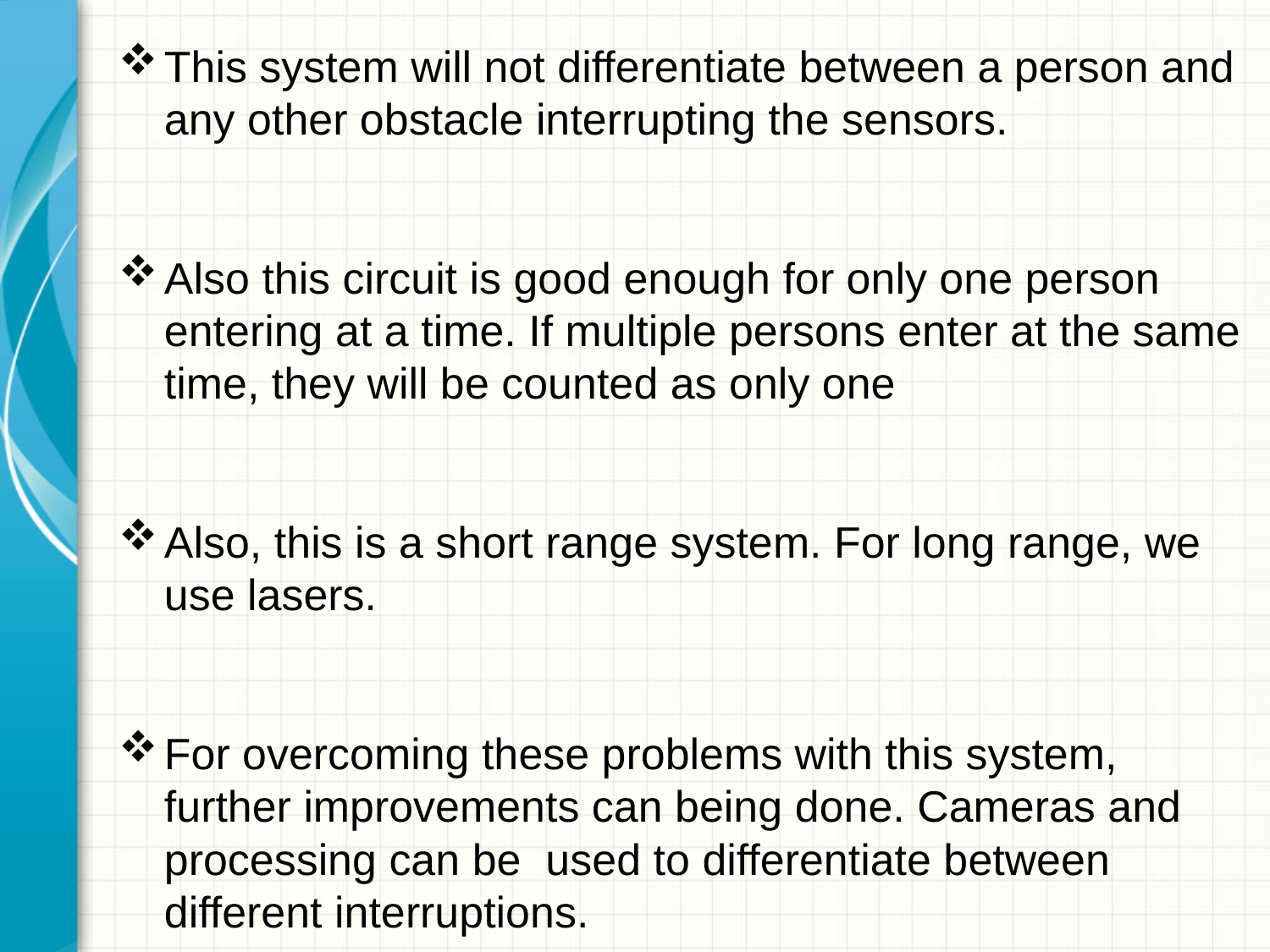

This system will not differentiate between a person and any other obstacle interrupting the sensors.

Also this circuit is good enough for only one person entering at a time. If multiple persons enter at the same time, they will be counted as only one

Also, this is a short range system. For long range, we use lasers.

For overcoming these problems with this system,  further improvements can being done. Cameras and processing can be  used to differentiate between different interruptions.